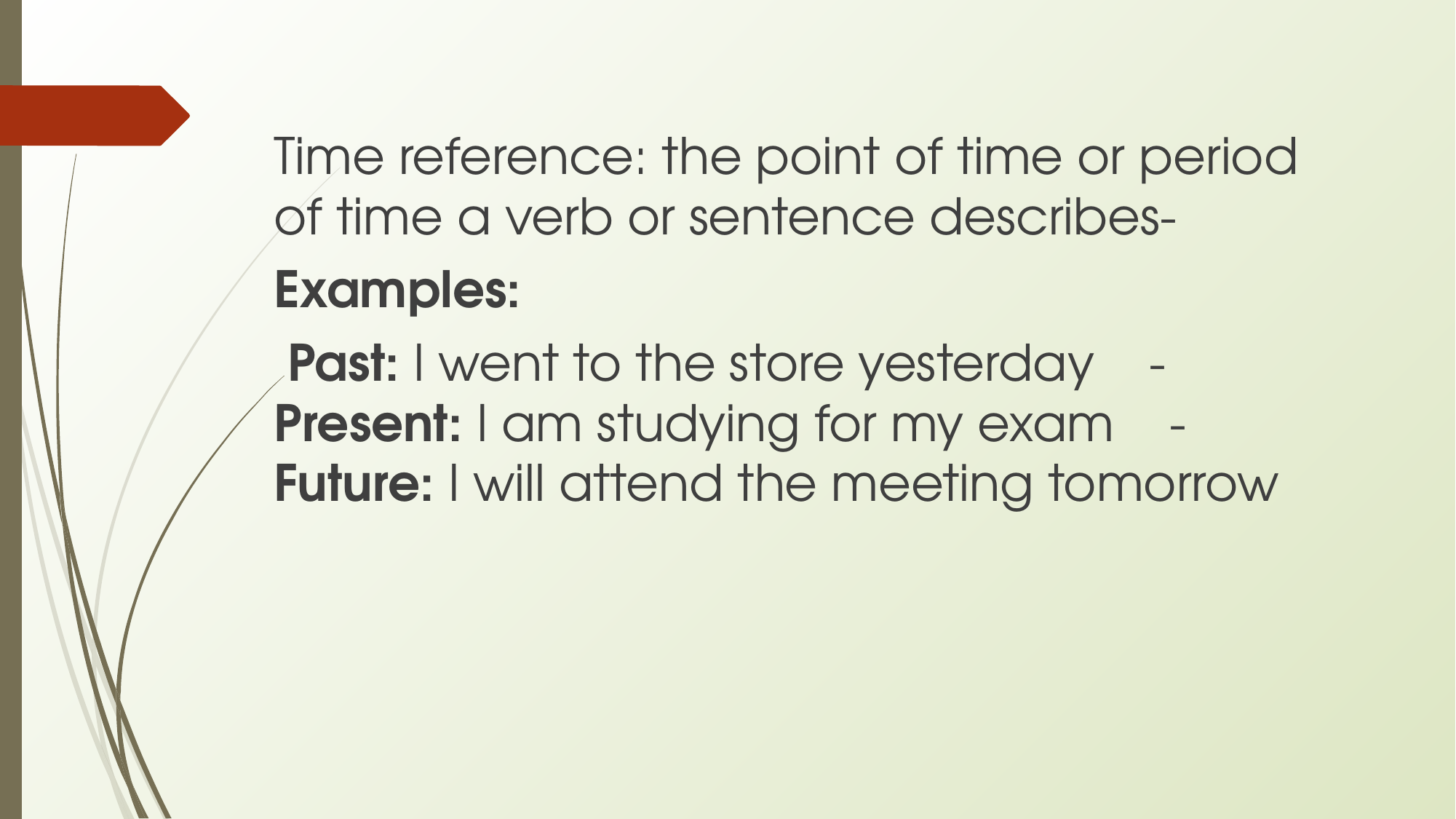

Time reference: the point of time or period of time a verb or sentence describes-
Examples:
 Past: I went to the store yesterday    - Present: I am studying for my exam    - Future: I will attend the meeting tomorrow